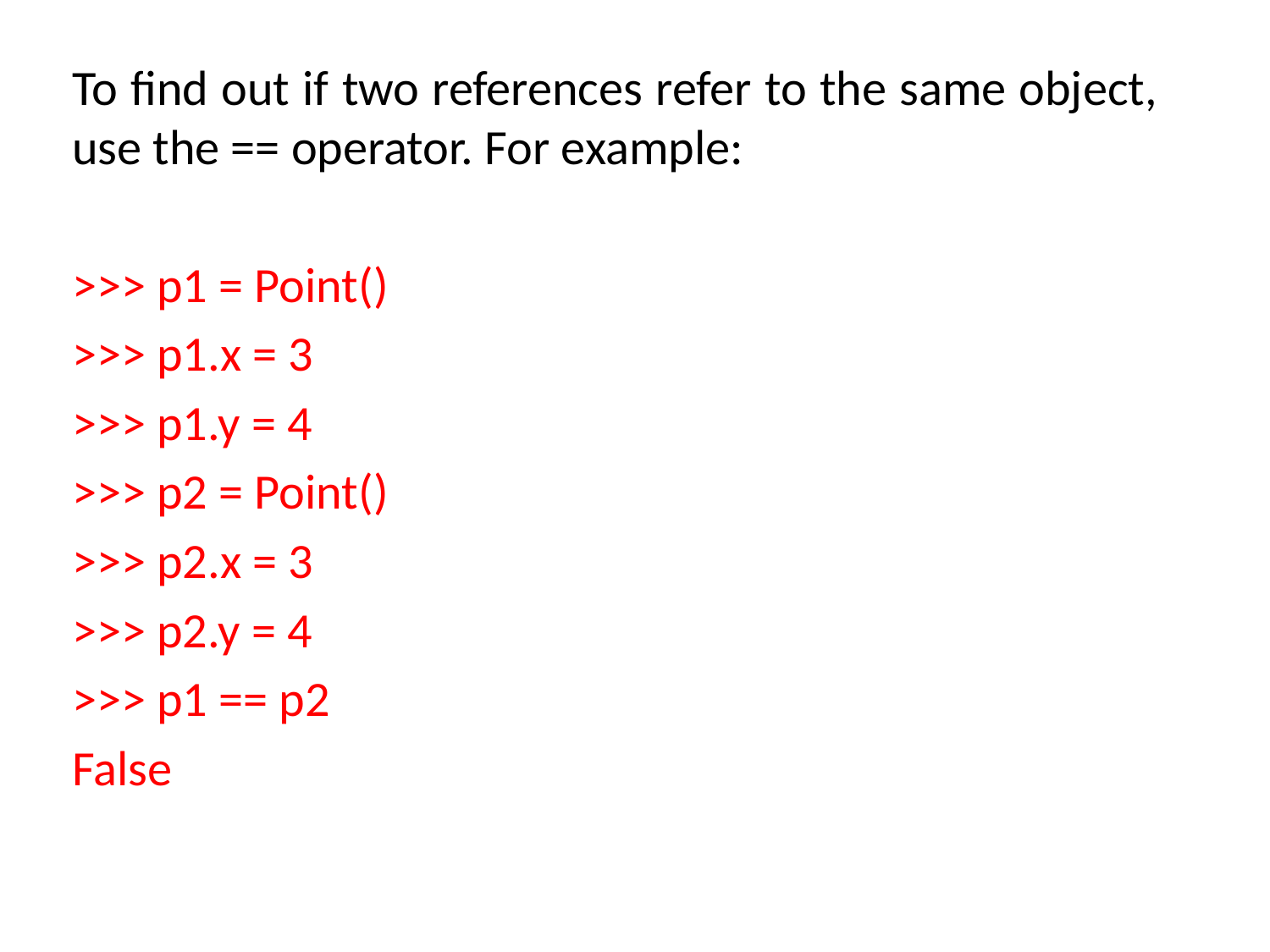

To find out if two references refer to the same object, use the == operator. For example:

>>> p1 = Point()
>>> p1.x = 3
>>> p1.y = 4
>>> p2 = Point()
>>> p2.x = 3
>>> p2.y = 4
>>> p1 == p2
False